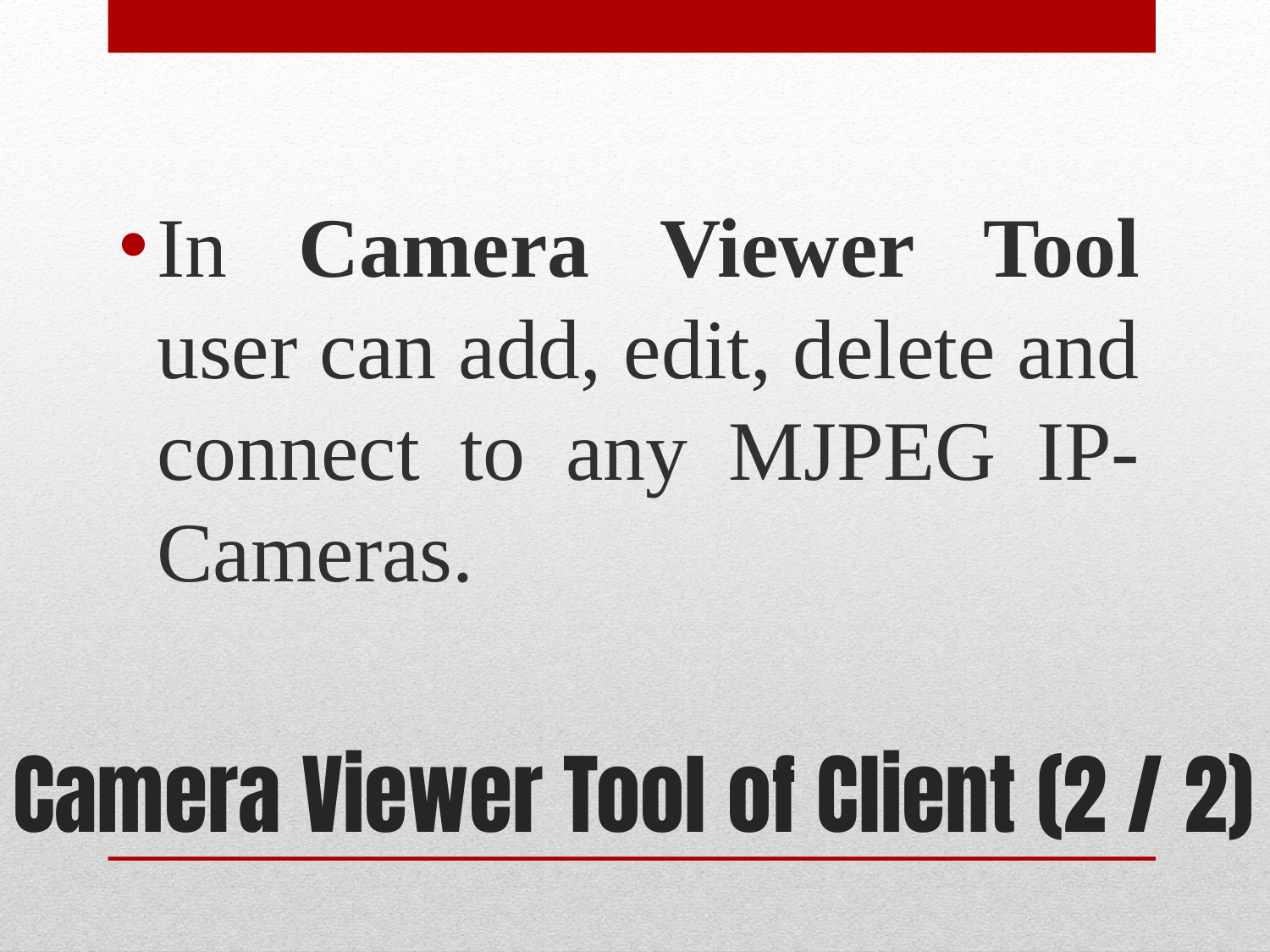

In Camera Viewer Tool user can add, edit, delete and connect to any MJPEG IP-Cameras.
# Camera Viewer Tool of Client (2 / 2)